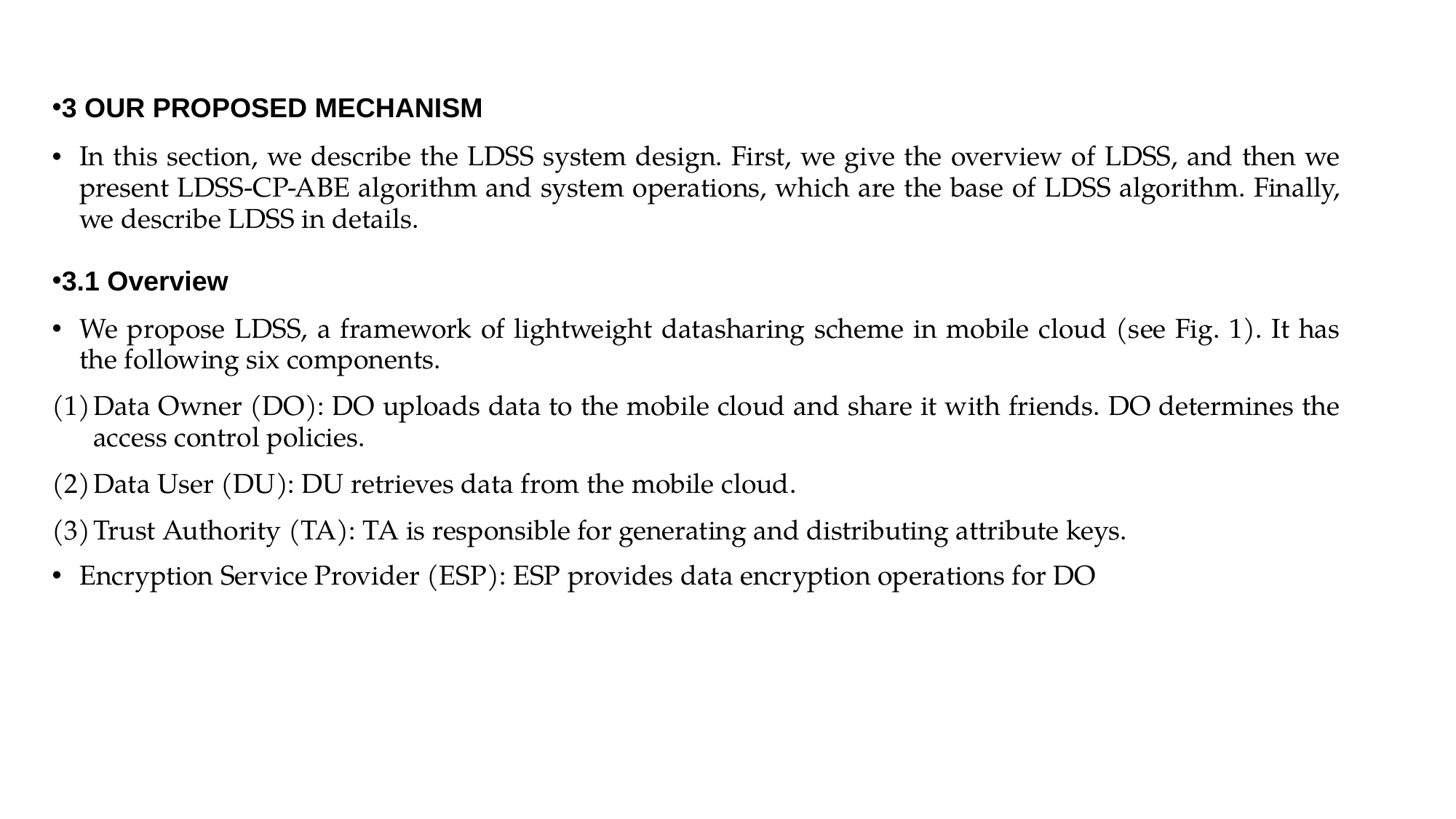

#
3 OUR PROPOSED MECHANISM
In this section, we describe the LDSS system design. First, we give the overview of LDSS, and then we present LDSS-CP-ABE algorithm and system operations, which are the base of LDSS algorithm. Finally, we describe LDSS in details.
3.1 Overview
We propose LDSS, a framework of lightweight datasharing scheme in mobile cloud (see Fig. 1). It has the following six components.
Data Owner (DO): DO uploads data to the mobile cloud and share it with friends. DO determines the access control policies.
Data User (DU): DU retrieves data from the mobile cloud.
Trust Authority (TA): TA is responsible for generating and distributing attribute keys.
Encryption Service Provider (ESP): ESP provides data encryption operations for DO